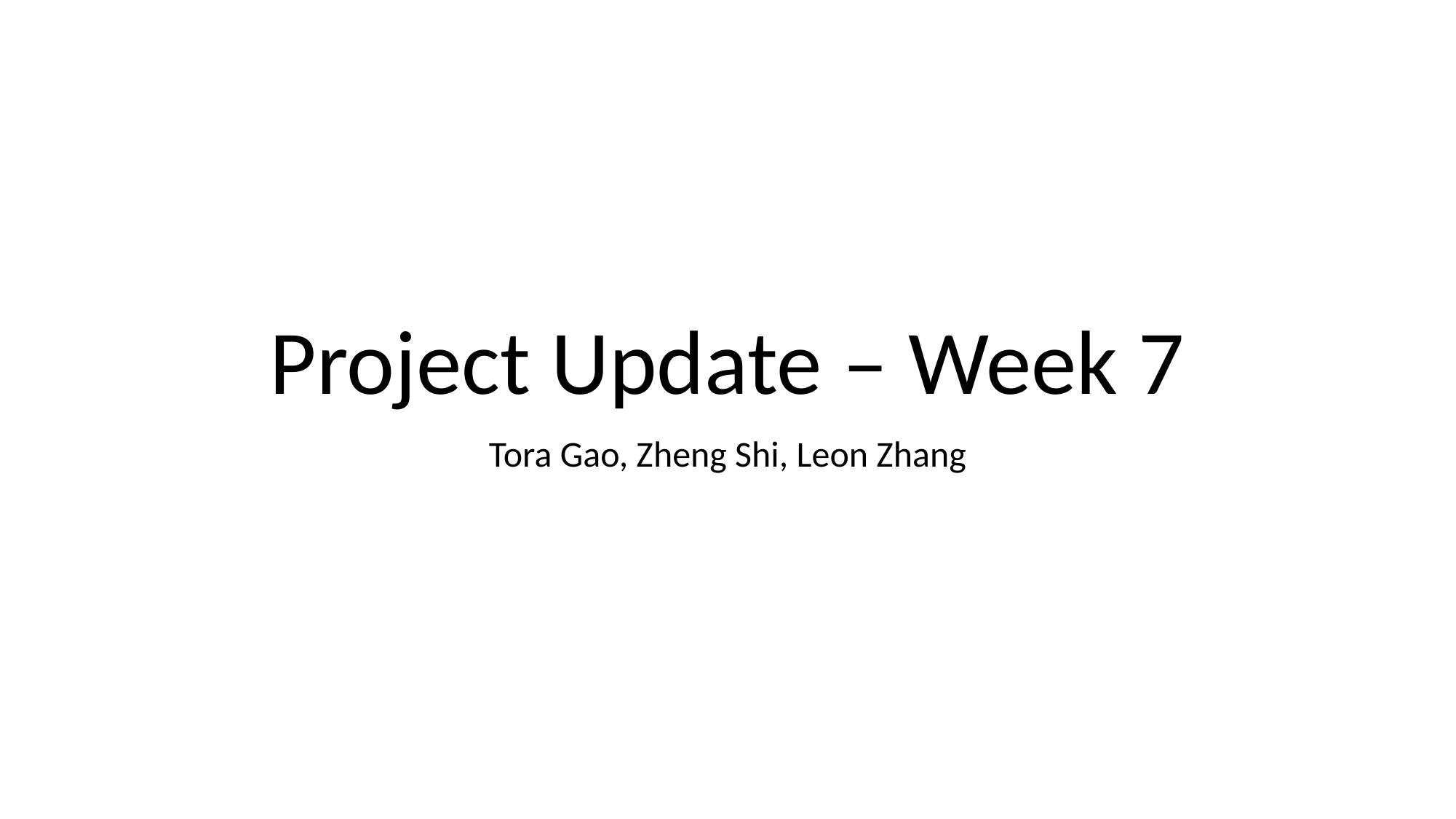

# Project Update – Week 7
Tora Gao, Zheng Shi, Leon Zhang